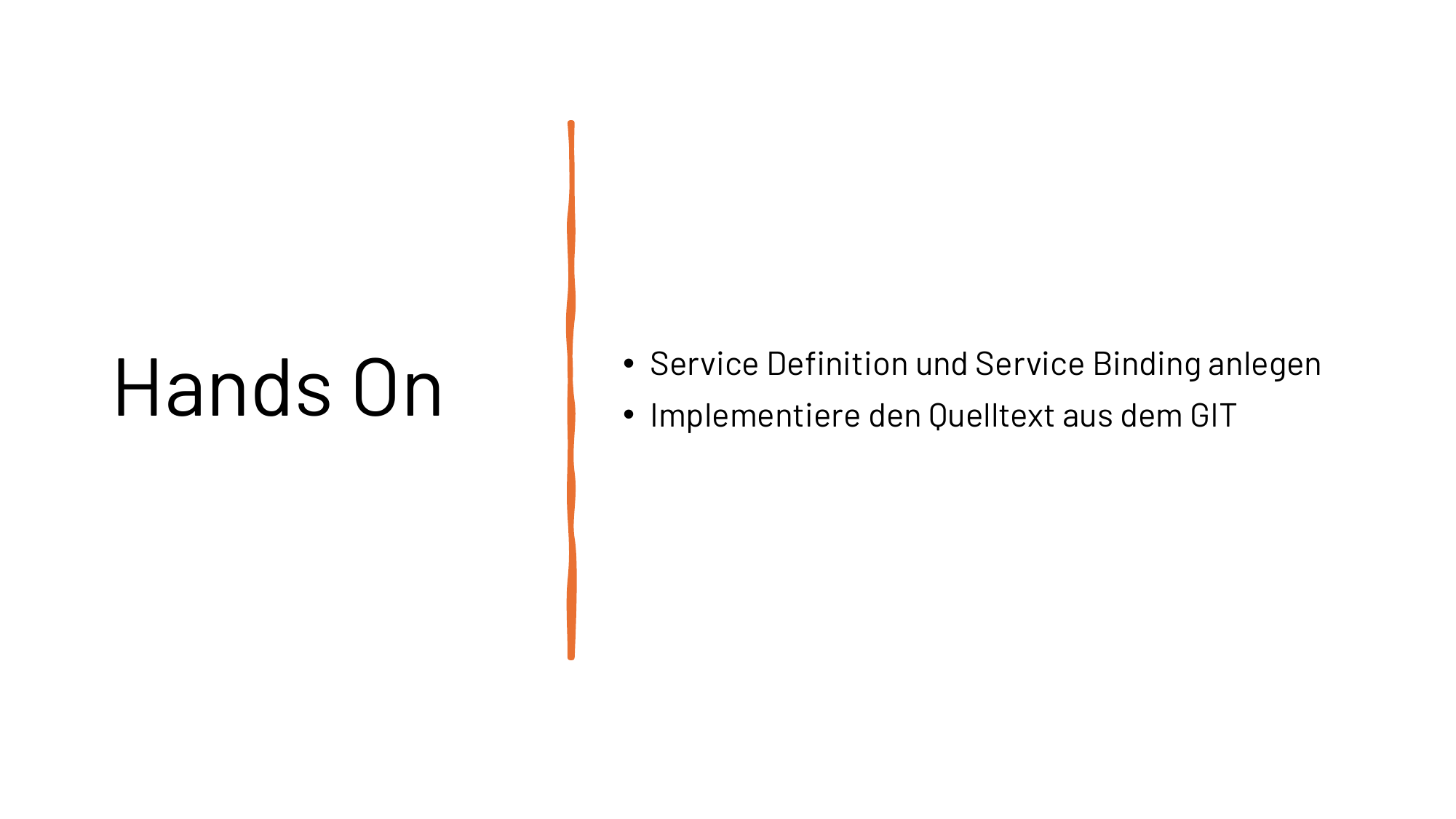

# Hands On
Service Definition und Service Binding anlegen
Implementiere den Quelltext aus dem GIT